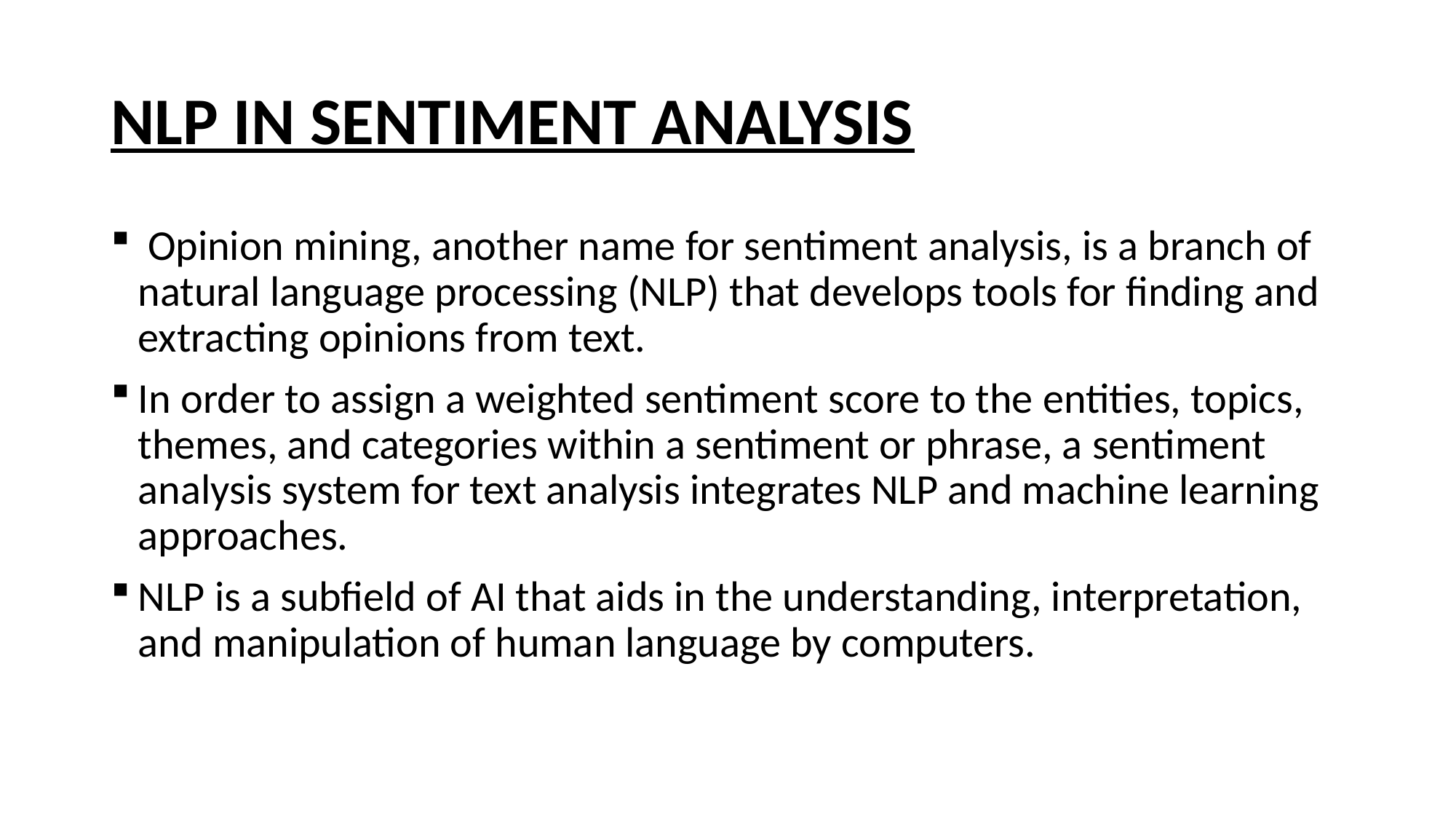

# NLP IN SENTIMENT ANALYSIS
 Opinion mining, another name for sentiment analysis, is a branch of natural language processing (NLP) that develops tools for finding and extracting opinions from text.
In order to assign a weighted sentiment score to the entities, topics, themes, and categories within a sentiment or phrase, a sentiment analysis system for text analysis integrates NLP and machine learning approaches.
NLP is a subfield of AI that aids in the understanding, interpretation, and manipulation of human language by computers.